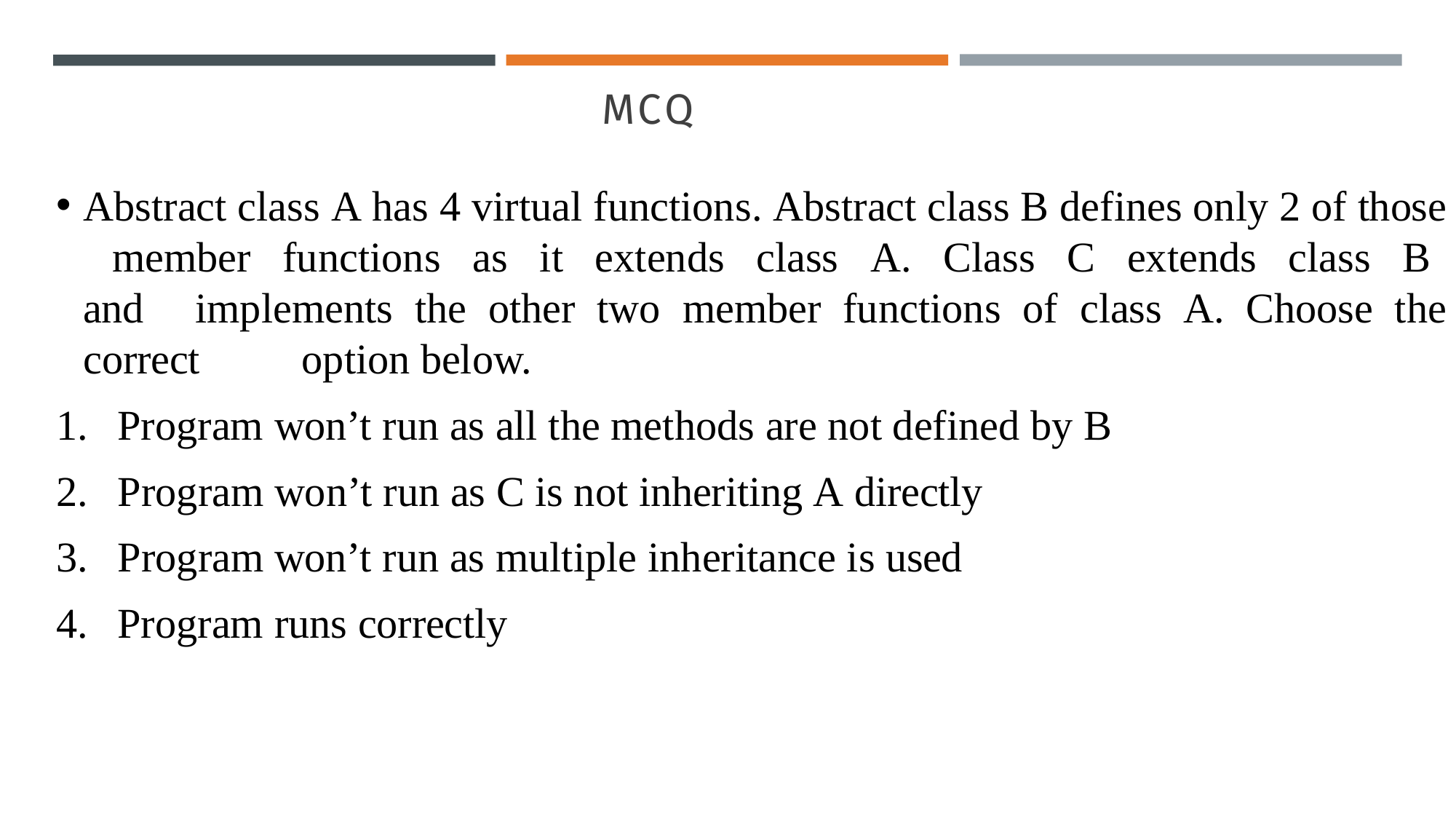

MCQ
Abstract class A has 4 virtual functions. Abstract class B defines only 2 of those 	member  functions  as  it  extends  class  A.  Class  C  extends  class  B  and 	implements the other two member functions of class A. Choose the correct 	option below.
Program won’t run as all the methods are not defined by B
Program won’t run as C is not inheriting A directly
Program won’t run as multiple inheritance is used
Program runs correctly